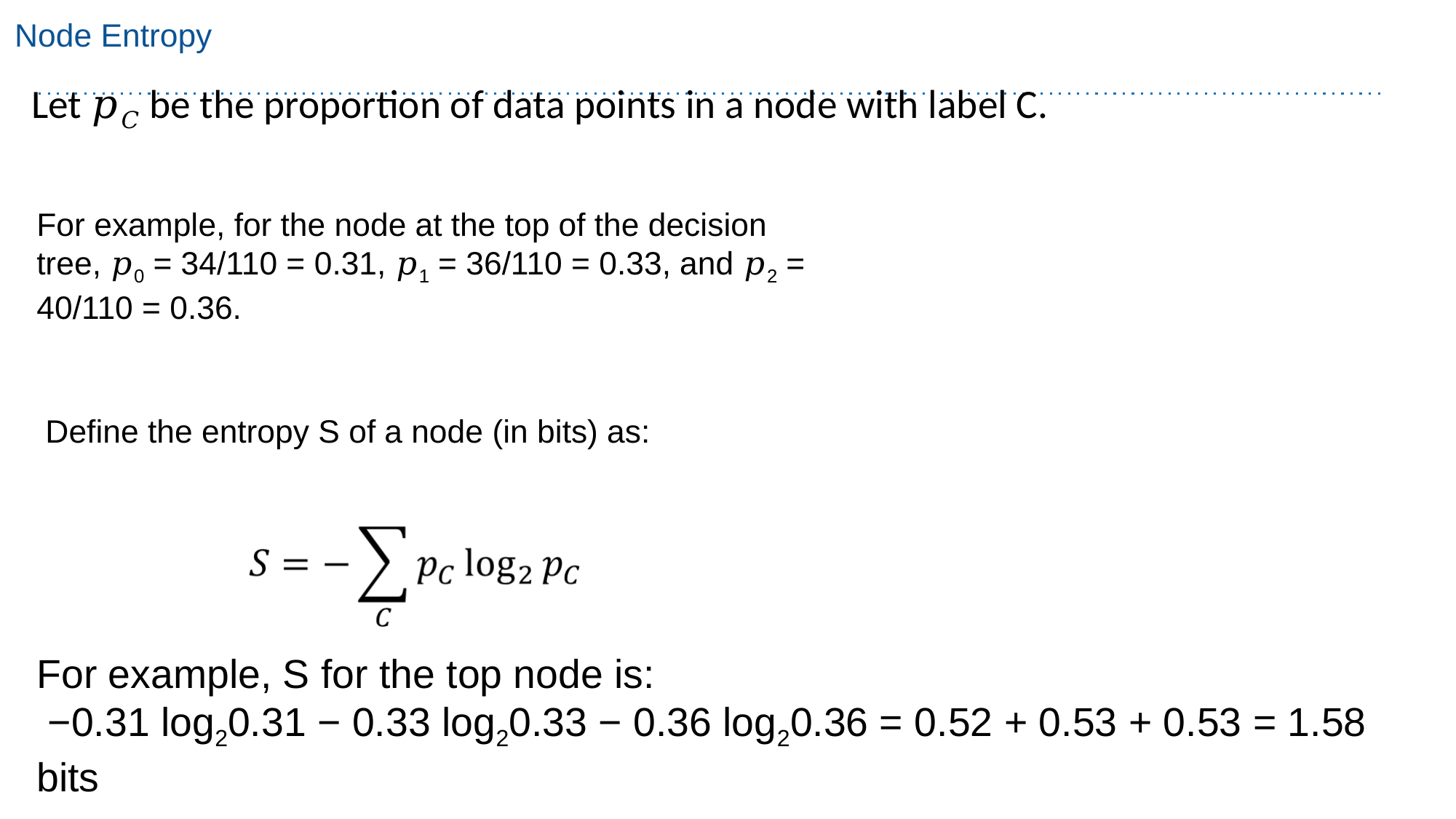

Node Entropy
Let 𝑝𝐶 be the proportion of data points in a node with label C.
For example, for the node at the top of the decision tree, 𝑝0 = 34/110 = 0.31, 𝑝1 = 36/110 = 0.33, and 𝑝2 = 40/110 = 0.36.

Define the entropy S of a node (in bits) as:

For example, S for the top node is:
 −0.31 log2⁡0.31 − 0.33 log2⁡0.33 − 0.36 log2⁡0.36 = 0.52 + 0.53 + 0.53 = 1.58 bits